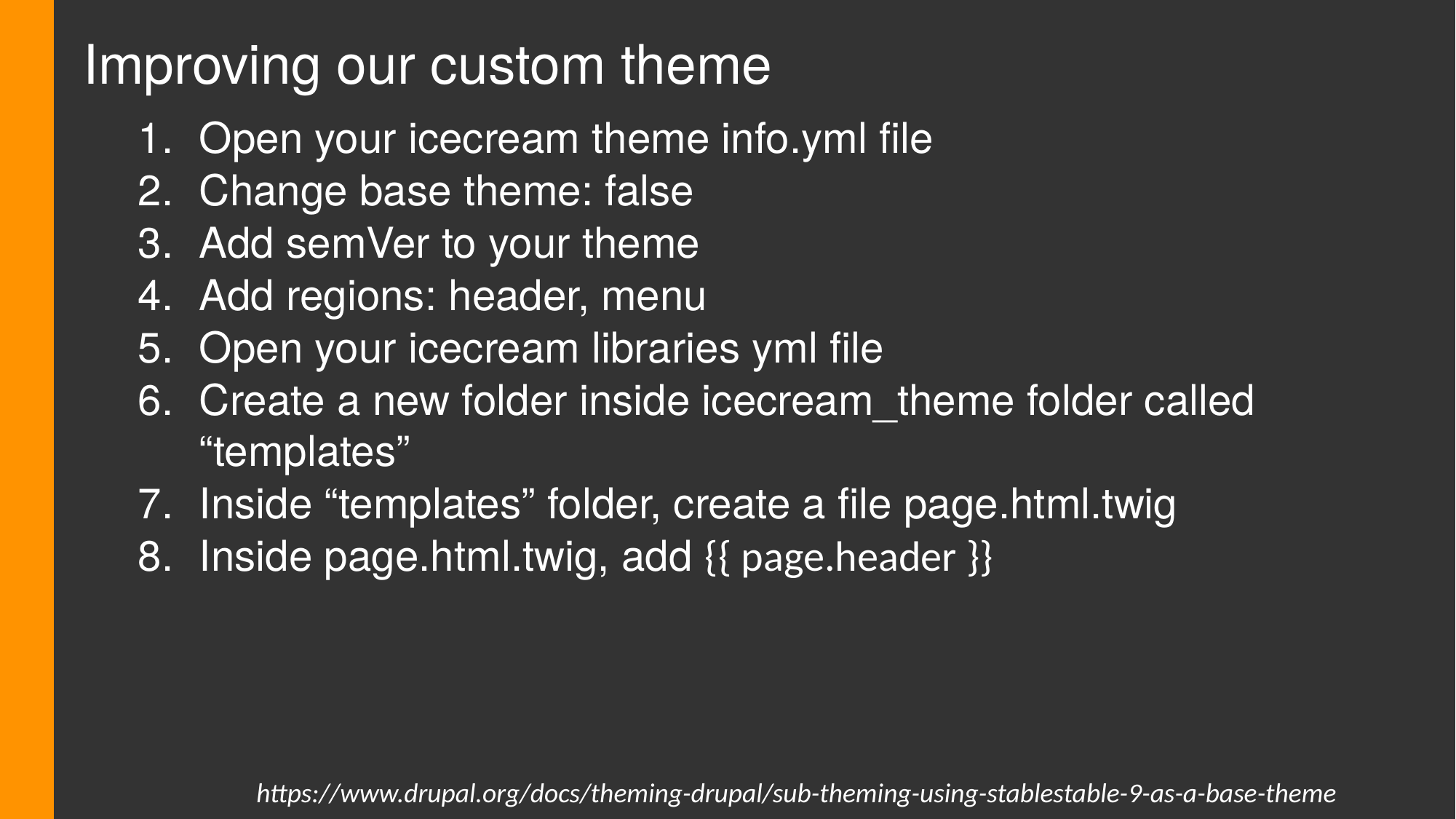

# Improving our custom theme
Open your icecream theme info.yml file
Change base theme: false
Add semVer to your theme
Add regions: header, menu
Open your icecream libraries yml file
Create a new folder inside icecream_theme folder called “templates”
Inside “templates” folder, create a file page.html.twig
Inside page.html.twig, add {{ page.header }}

https://www.drupal.org/docs/theming-drupal/sub-theming-using-stablestable-9-as-a-base-theme